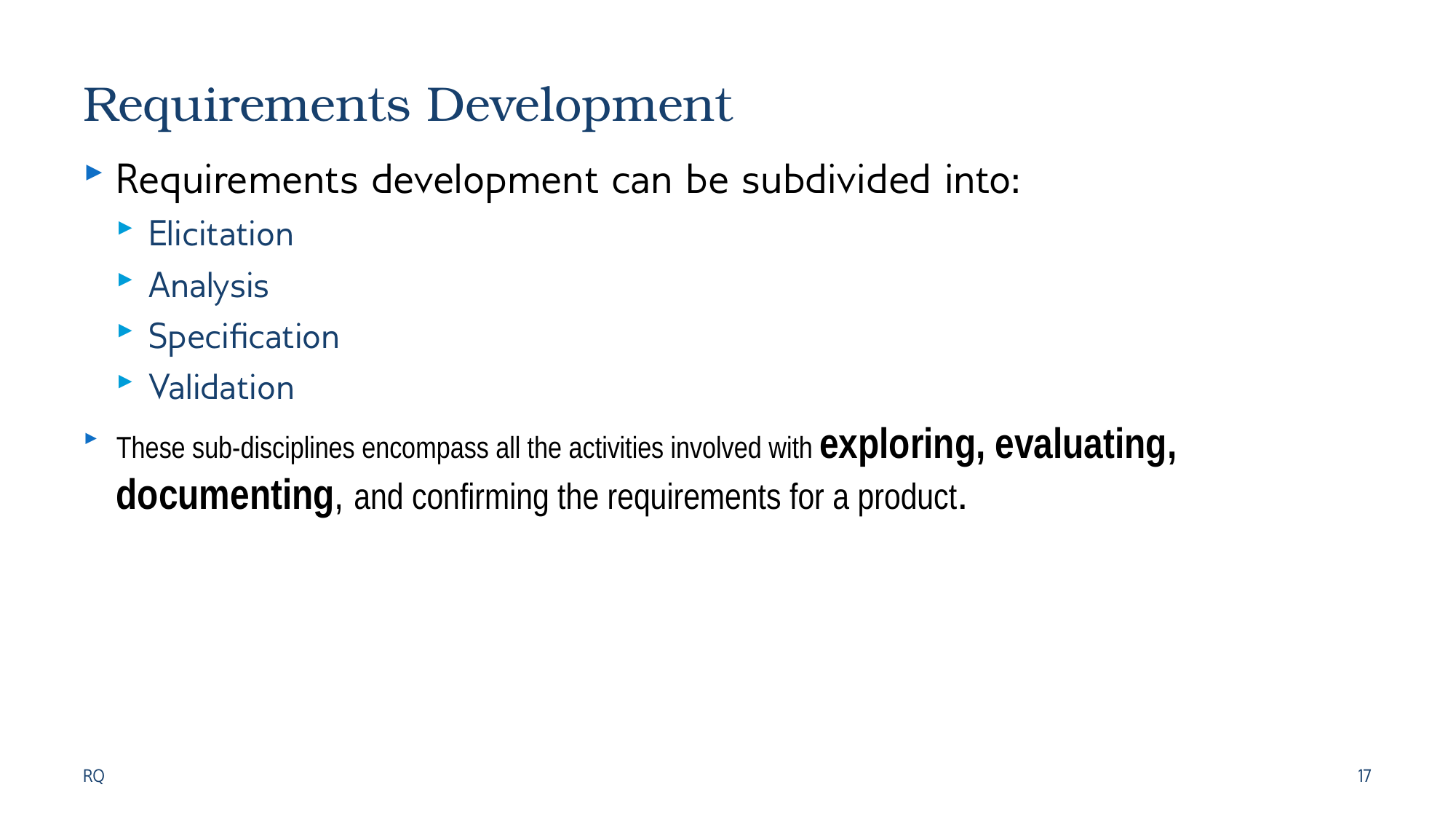

# Requirements Development
Requirements development can be subdivided into:
Elicitation
Analysis
Specification
Validation
These sub-disciplines encompass all the activities involved with exploring, evaluating, documenting, and confirming the requirements for a product.
RQ
17